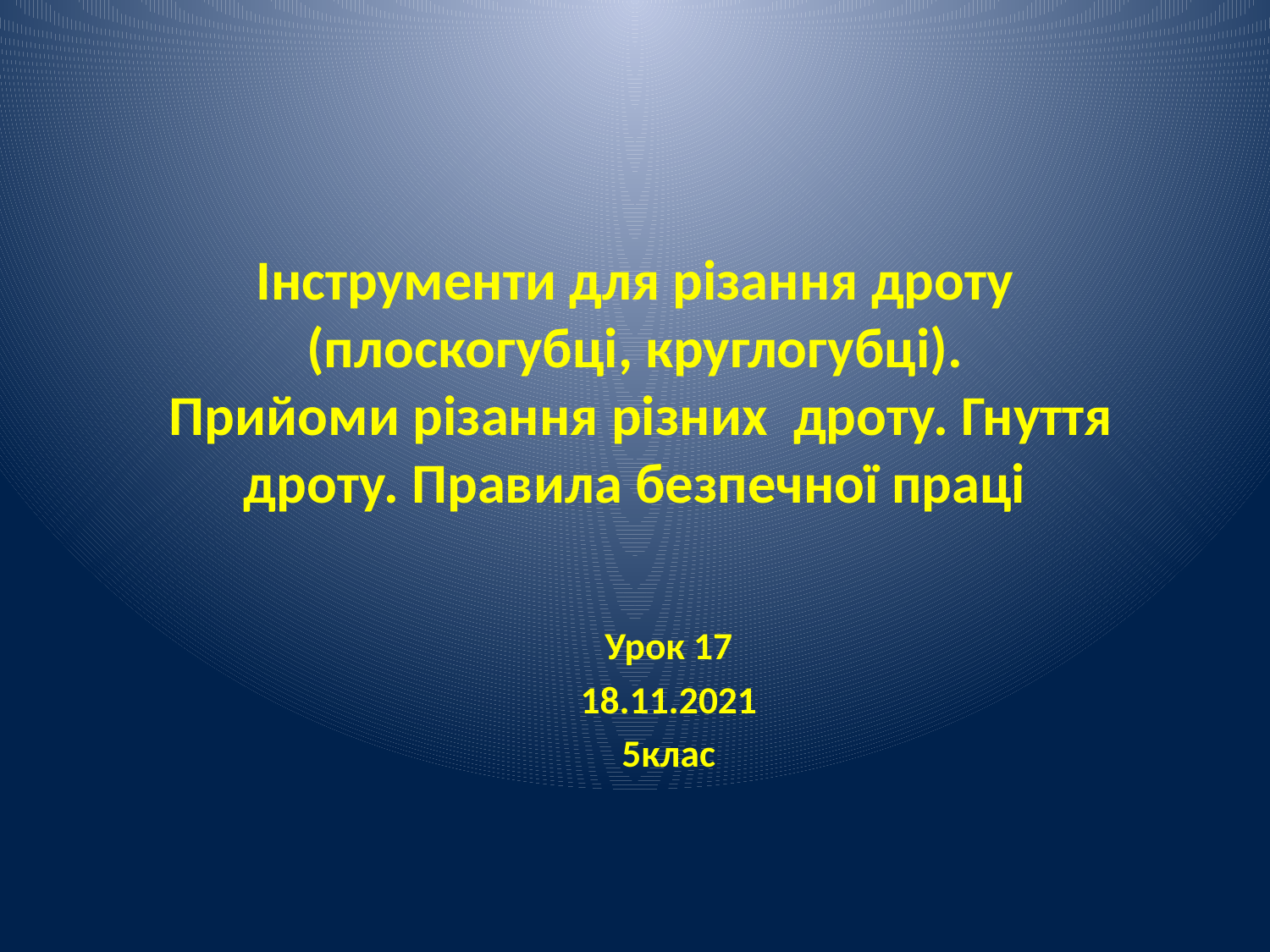

# Інструменти для різання дроту (плоскогубці, круглогубці). Прийоми різання різних  дроту. Гнуття дроту. Правила безпечної праці
Урок 17
18.11.2021
5клас